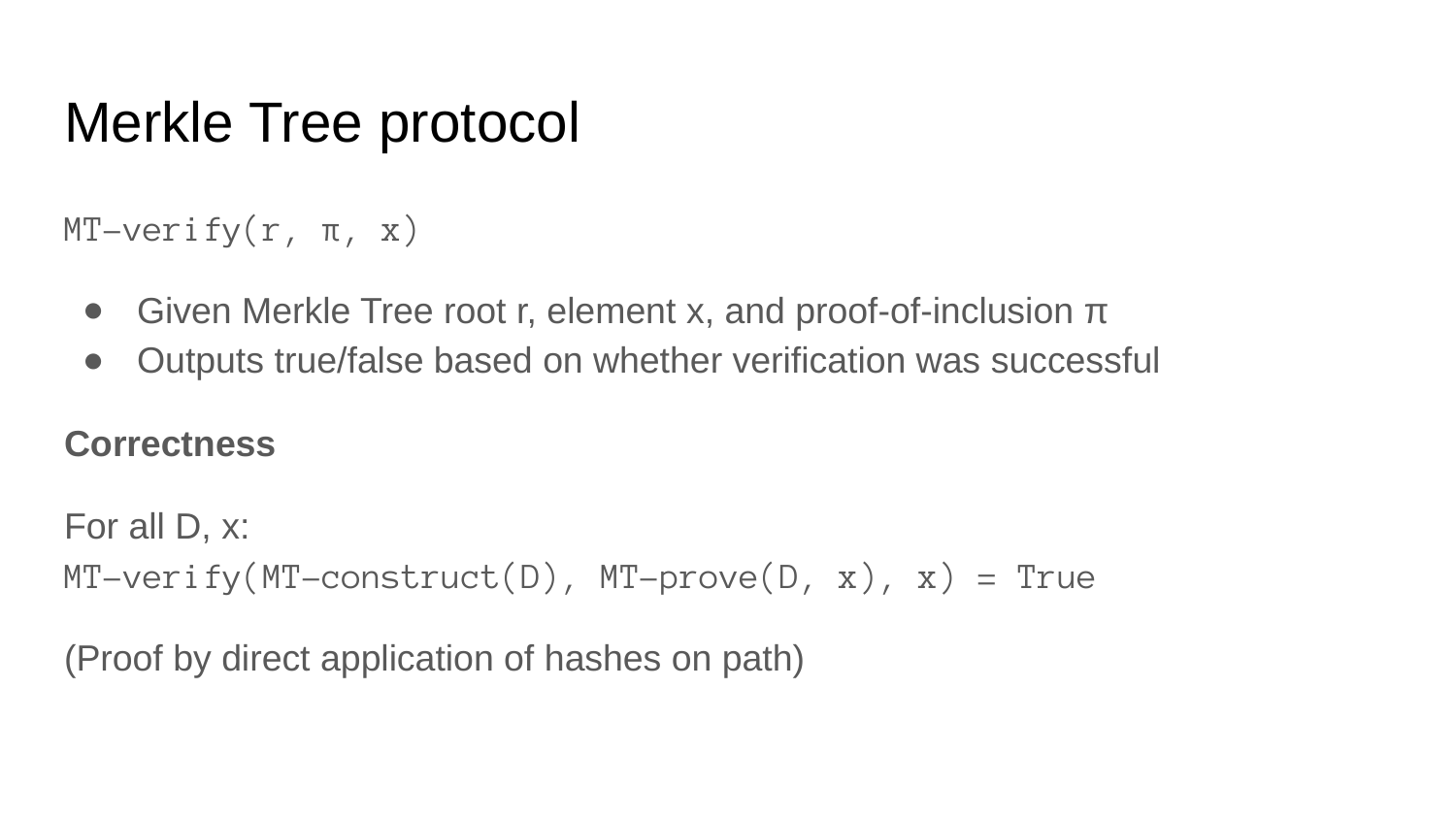

# Merkle Tree protocol
MT-verify(r, π, x)
Given Merkle Tree root r, element x, and proof-of-inclusion π
Outputs true/false based on whether verification was successful
Correctness
For all D, x:
MT-verify(MT-construct(D), MT-prove(D, x), x) = True
(Proof by direct application of hashes on path)